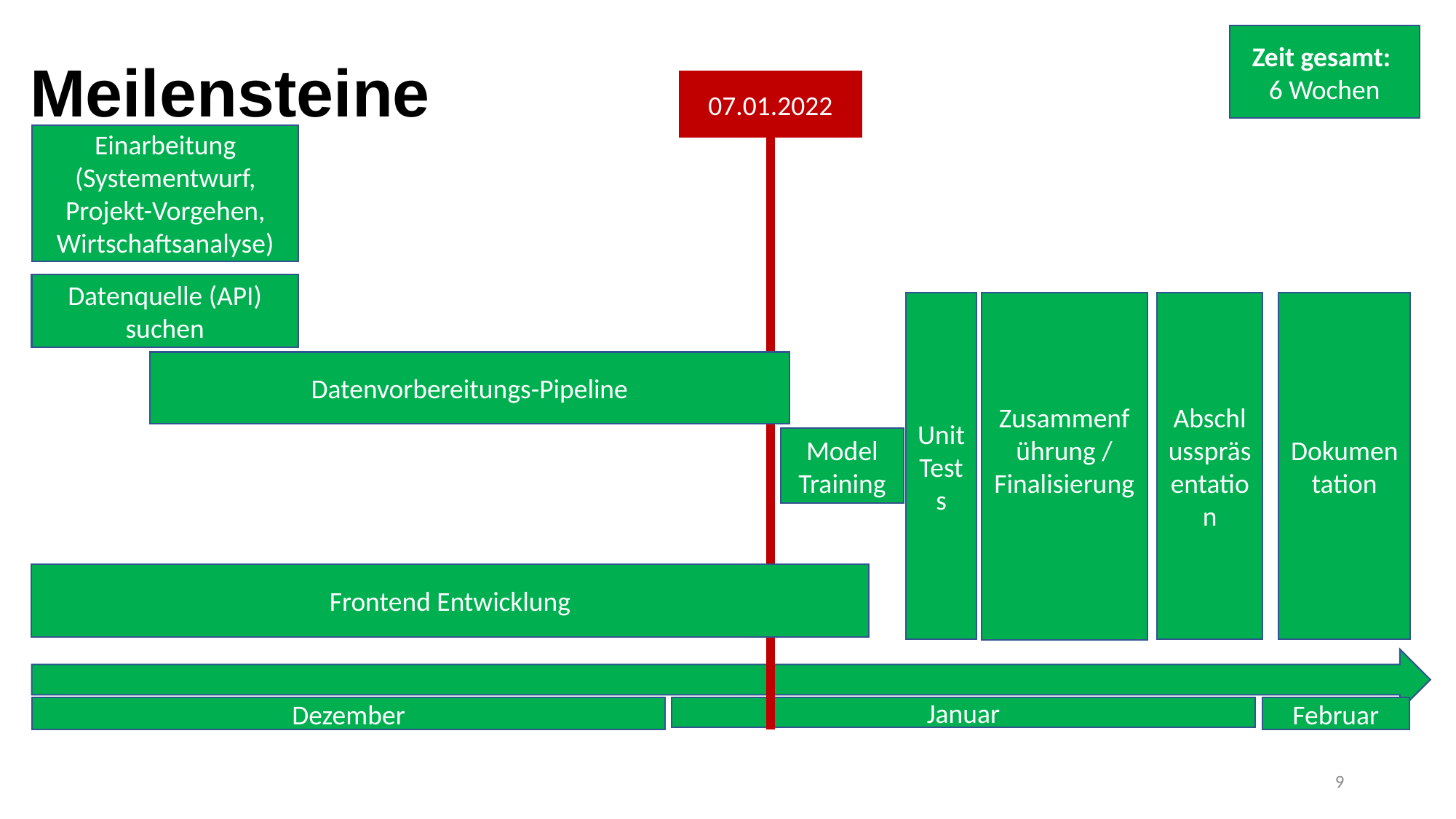

Zeit gesamt:
6 Wochen
Meilensteine
07.01.2022
Einarbeitung (Systementwurf, Projekt-Vorgehen, Wirtschaftsanalyse)
Datenquelle (API) suchen
Zusammenführung / Finalisierung
Unit Tests
Abschlusspräsentation
Dokumentation
Datenvorbereitungs-Pipeline
Model Training
Frontend Entwicklung

Januar
Februar
Dezember
9